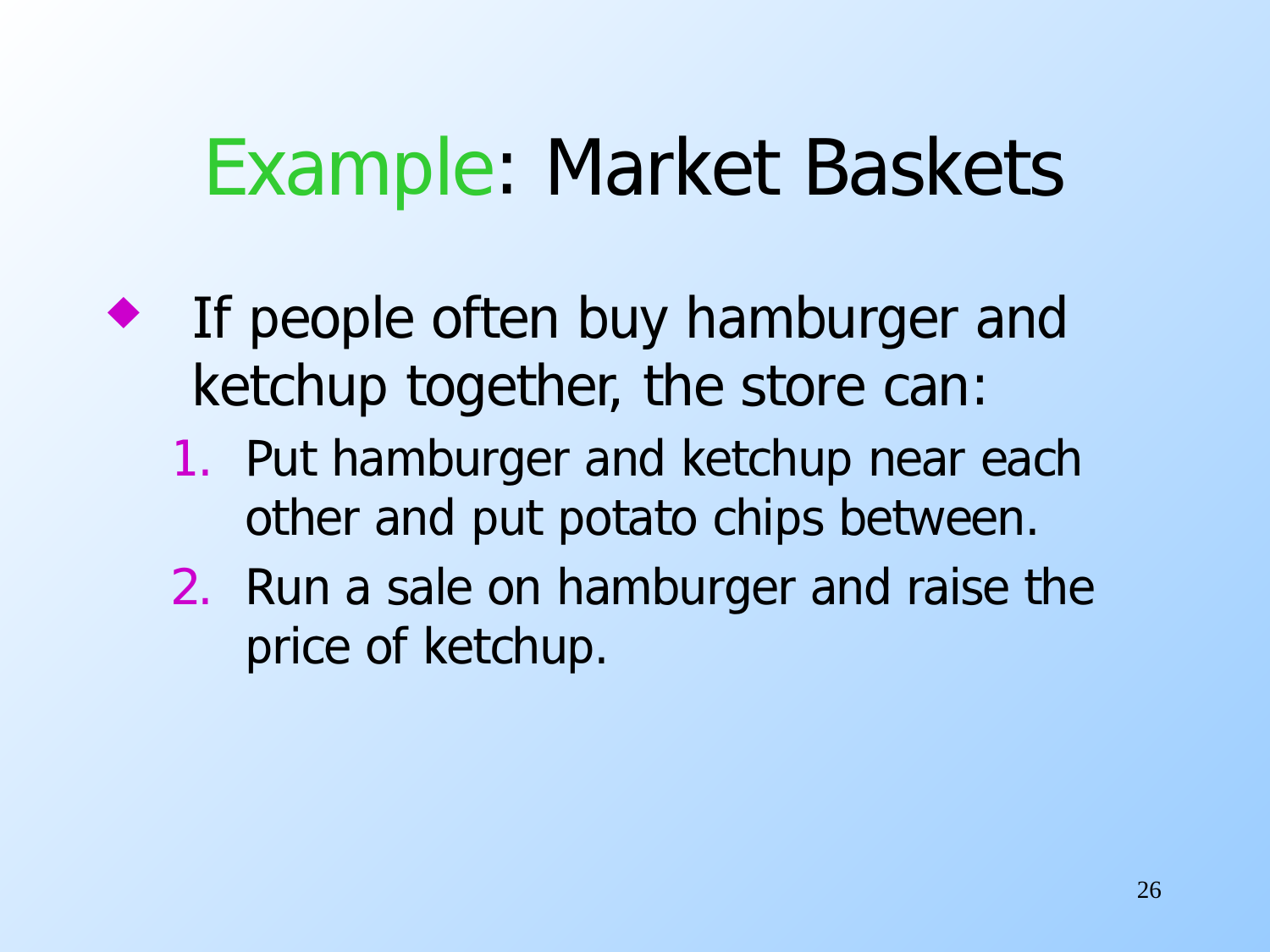

# Example: Market Baskets
If people often buy hamburger and ketchup together, the store can:
Put hamburger and ketchup near each other and put potato chips between.
Run a sale on hamburger and raise the price of ketchup.
26